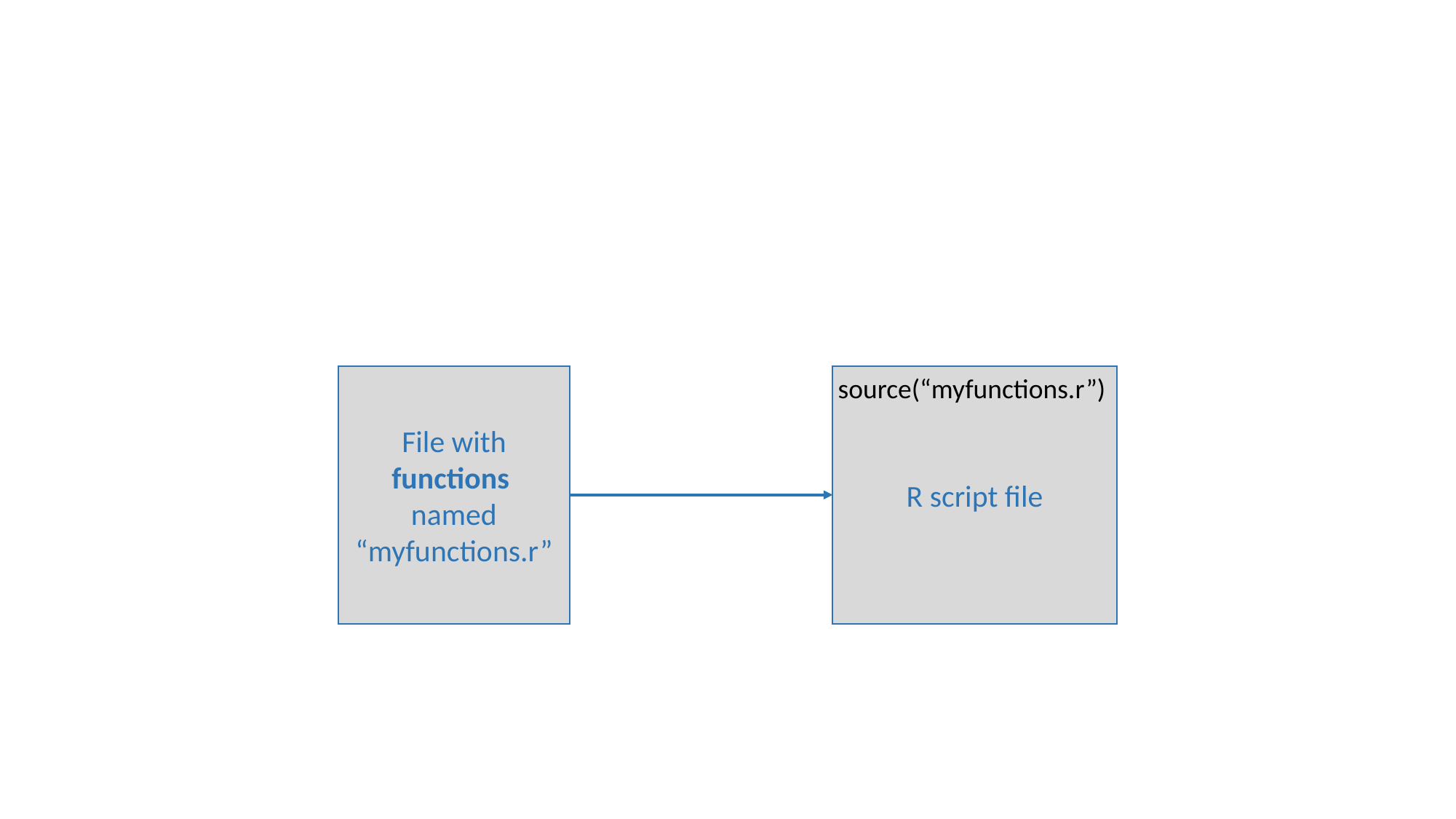

File with functions
named
“myfunctions.r”
source(“myfunctions.r”)
R script file